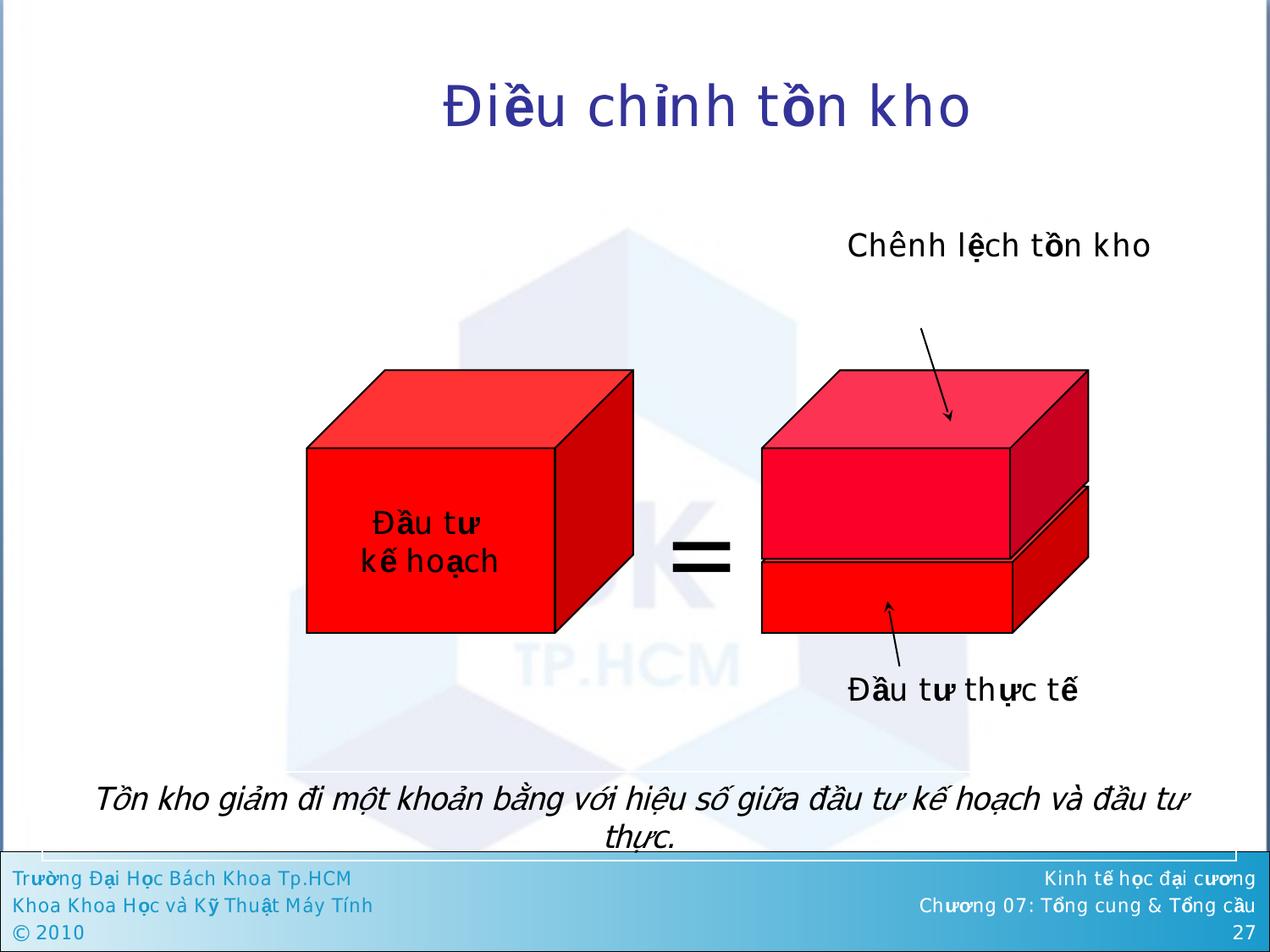

Điều chỉnh tồn kho
Chênh lệch tồn kho

Đầu tư
kế hoạch

=

    Đầu tư thực tế
Tồn kho giảm đi một khoản bằng với hiệu số giữa đầu tư kế hoạch và đầu tư thực.